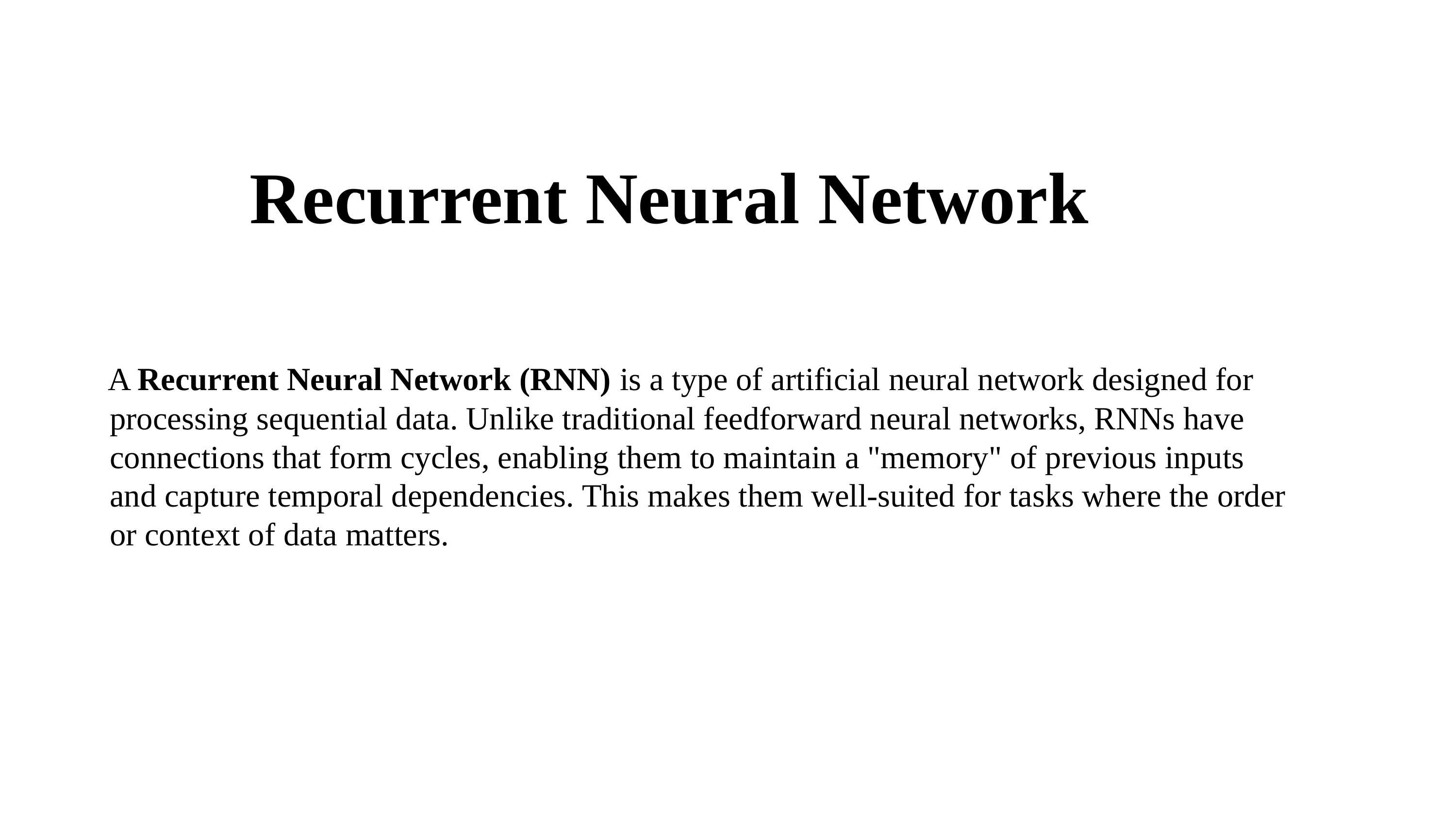

# Recurrent Neural Network

    A Recurrent Neural Network (RNN) is a type of artificial neural network designed for processing sequential data. Unlike traditional feedforward neural networks, RNNs have connections that form cycles, enabling them to maintain a "memory" of previous inputs and capture temporal dependencies. This makes them well-suited for tasks where the order or context of data matters.